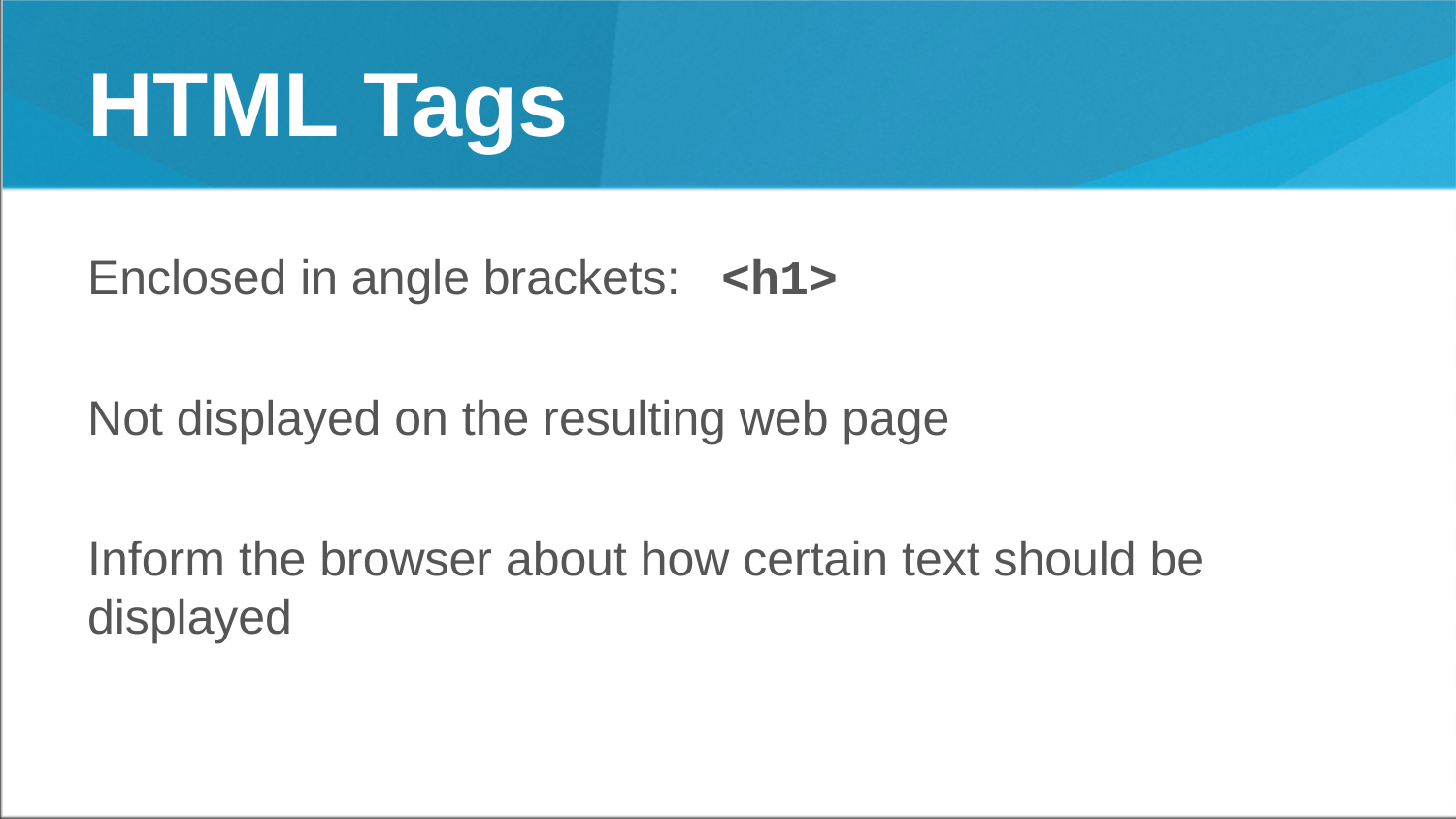

# HTML Tags
Enclosed in angle brackets:   <h1>

Not displayed on the resulting web page

Inform the browser about how certain text should be displayed